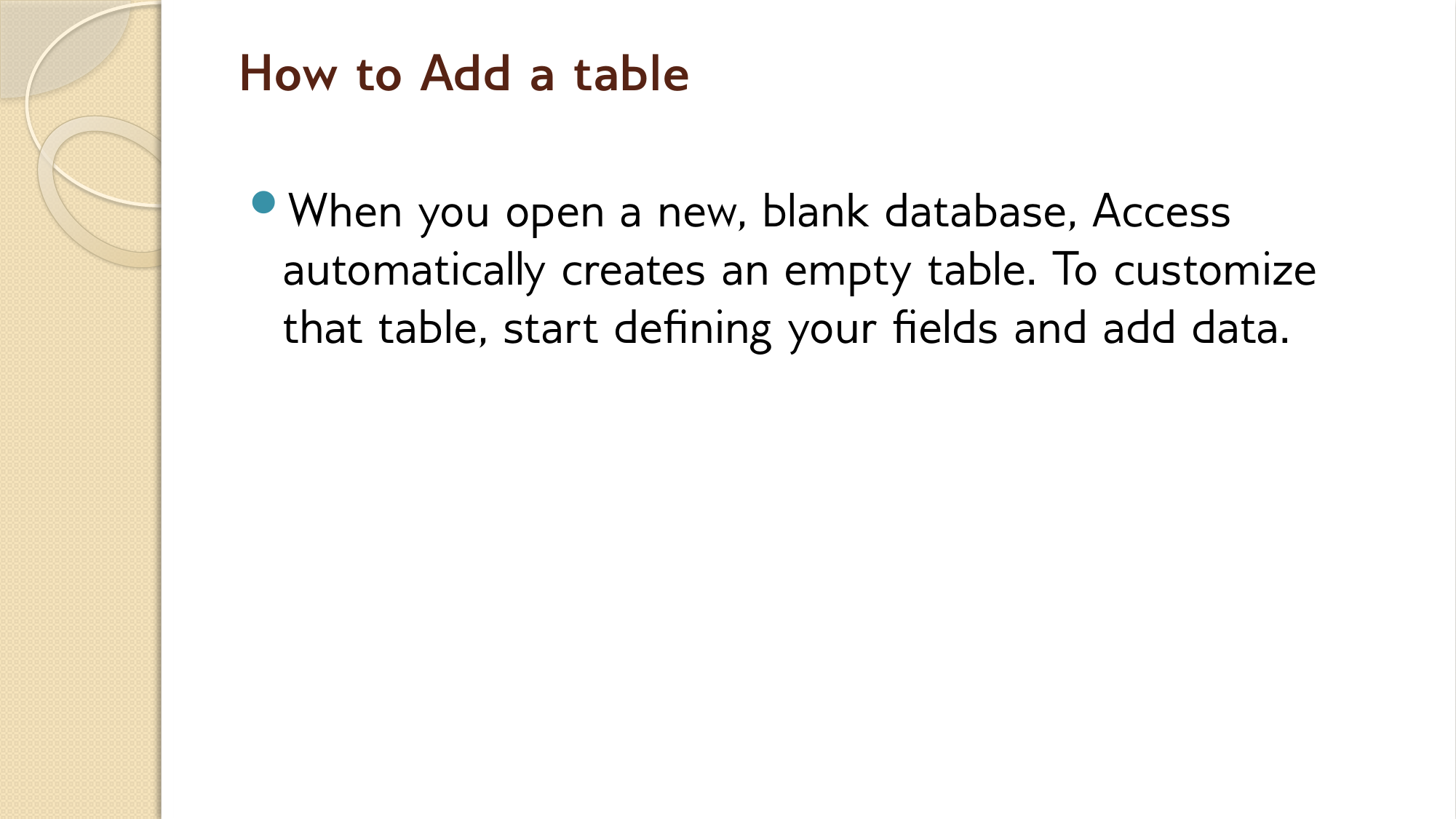

# How to Add a table
When you open a new, blank database, Access automatically creates an empty table. To customize that table, start defining your fields and add data.